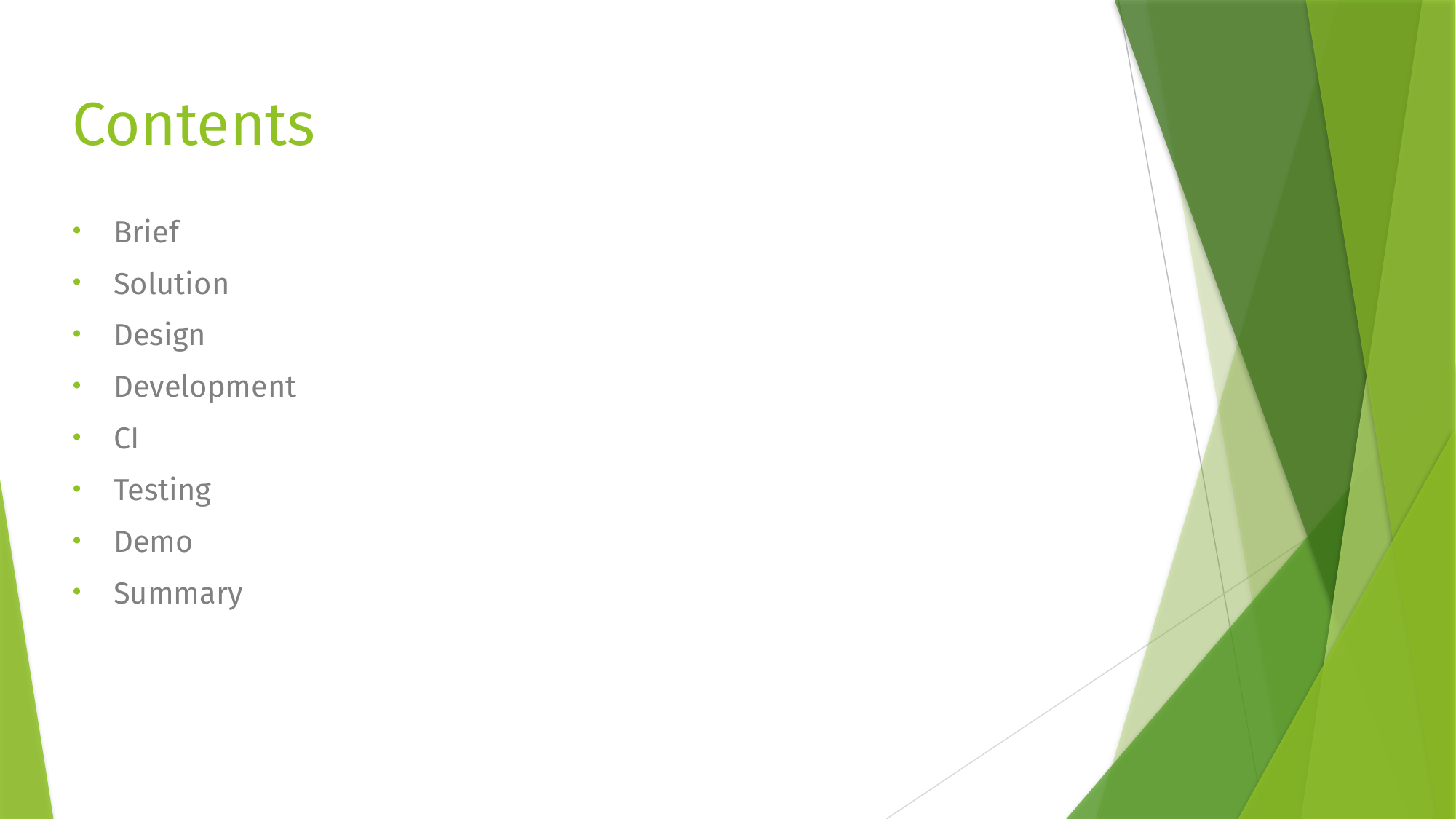

# Contents
Brief
Solution
Design
Development
CI
Testing
Demo
Summary